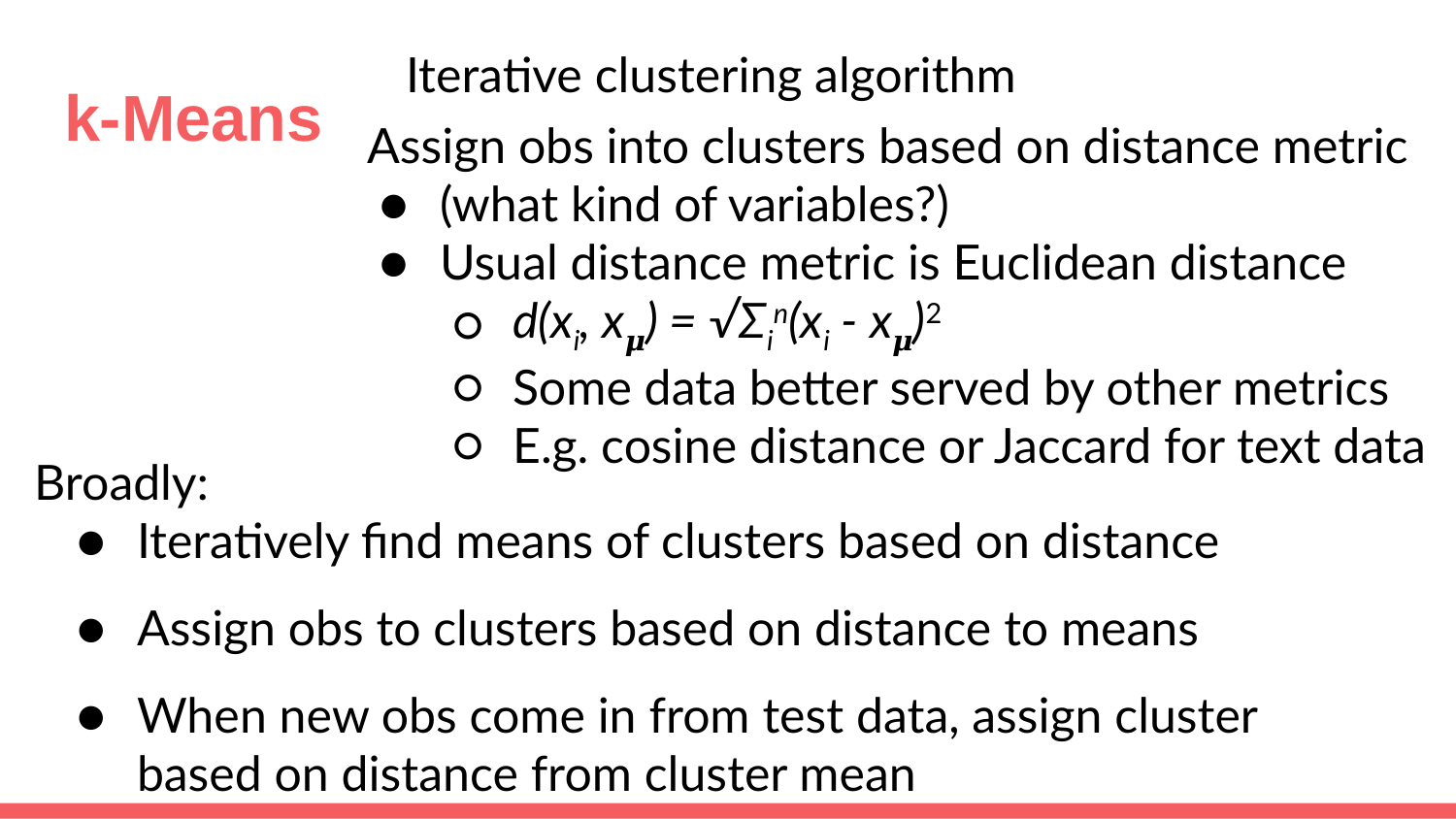

Iterative clustering algorithm
# k-Means
Assign obs into clusters based on distance metric
(what kind of variables?)
Usual distance metric is Euclidean distance
d(xi, x𝝁) = √Σin(xi - x𝝁)2
Some data better served by other metrics
E.g. cosine distance or Jaccard for text data

Broadly:

Iteratively find means of clusters based on distance

Assign obs to clusters based on distance to means

When new obs come in from test data, assign cluster based on distance from cluster mean